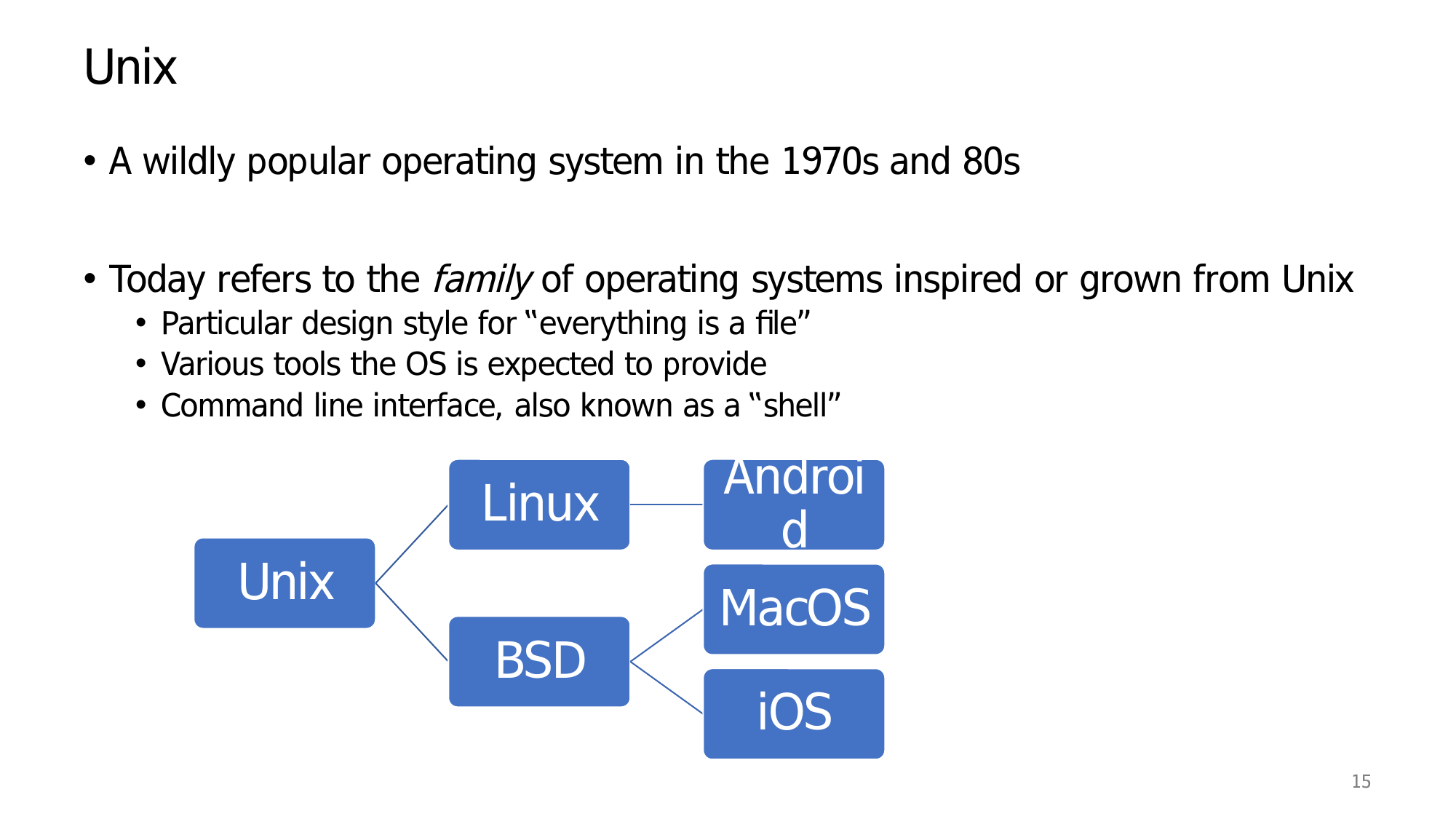

# Unix
A wildly popular operating system in the 1970s and 80s

Today refers to the family of operating systems inspired or grown from Unix
Particular design style for “everything is a file”
Various tools the OS is expected to provide
Command line interface, also known as a “shell”

Unix

Linux

Android

BSD

MacOS

iOS
15